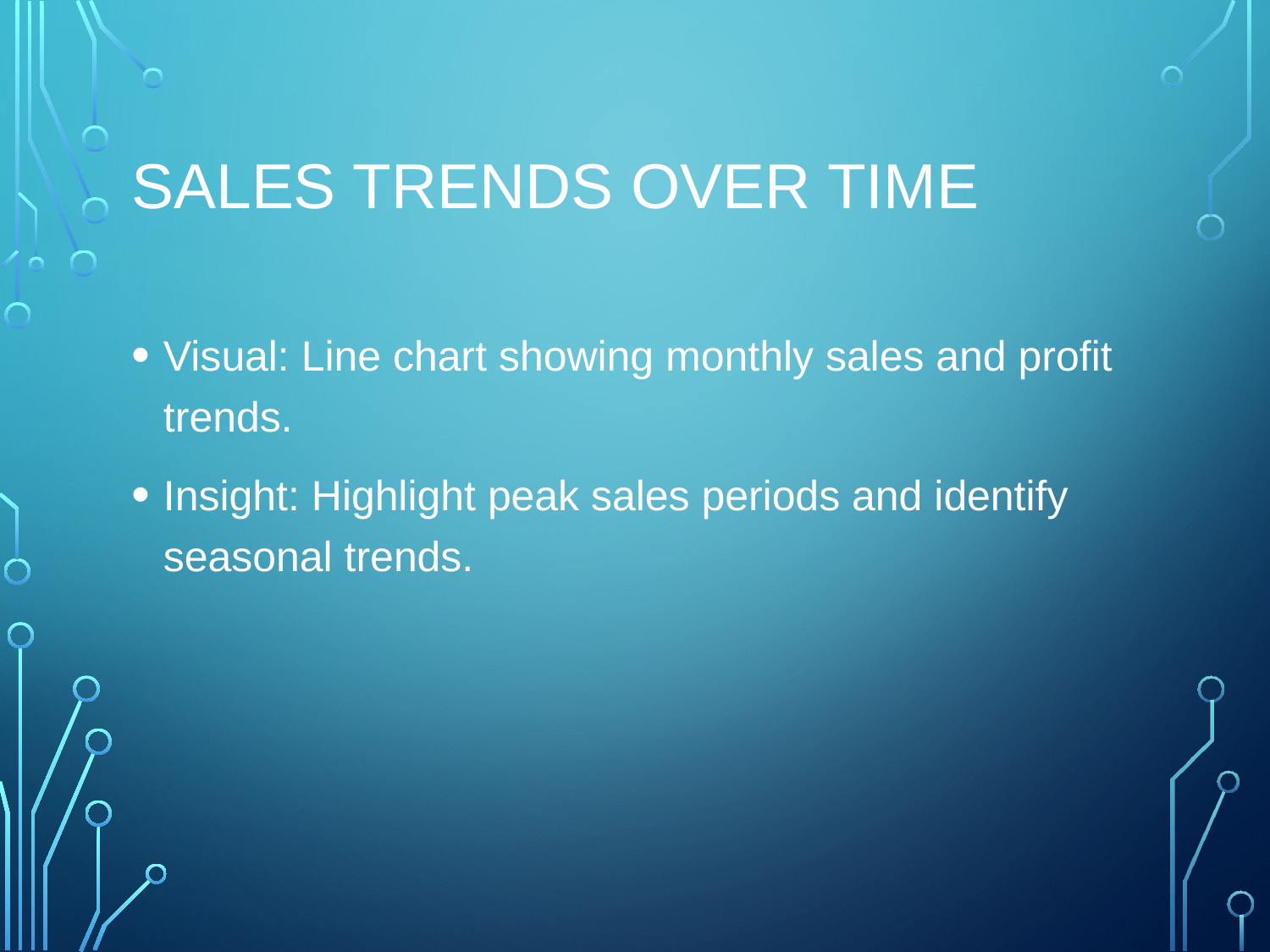

# Sales Trends Over Time
Visual: Line chart showing monthly sales and profit trends.
Insight: Highlight peak sales periods and identify seasonal trends.